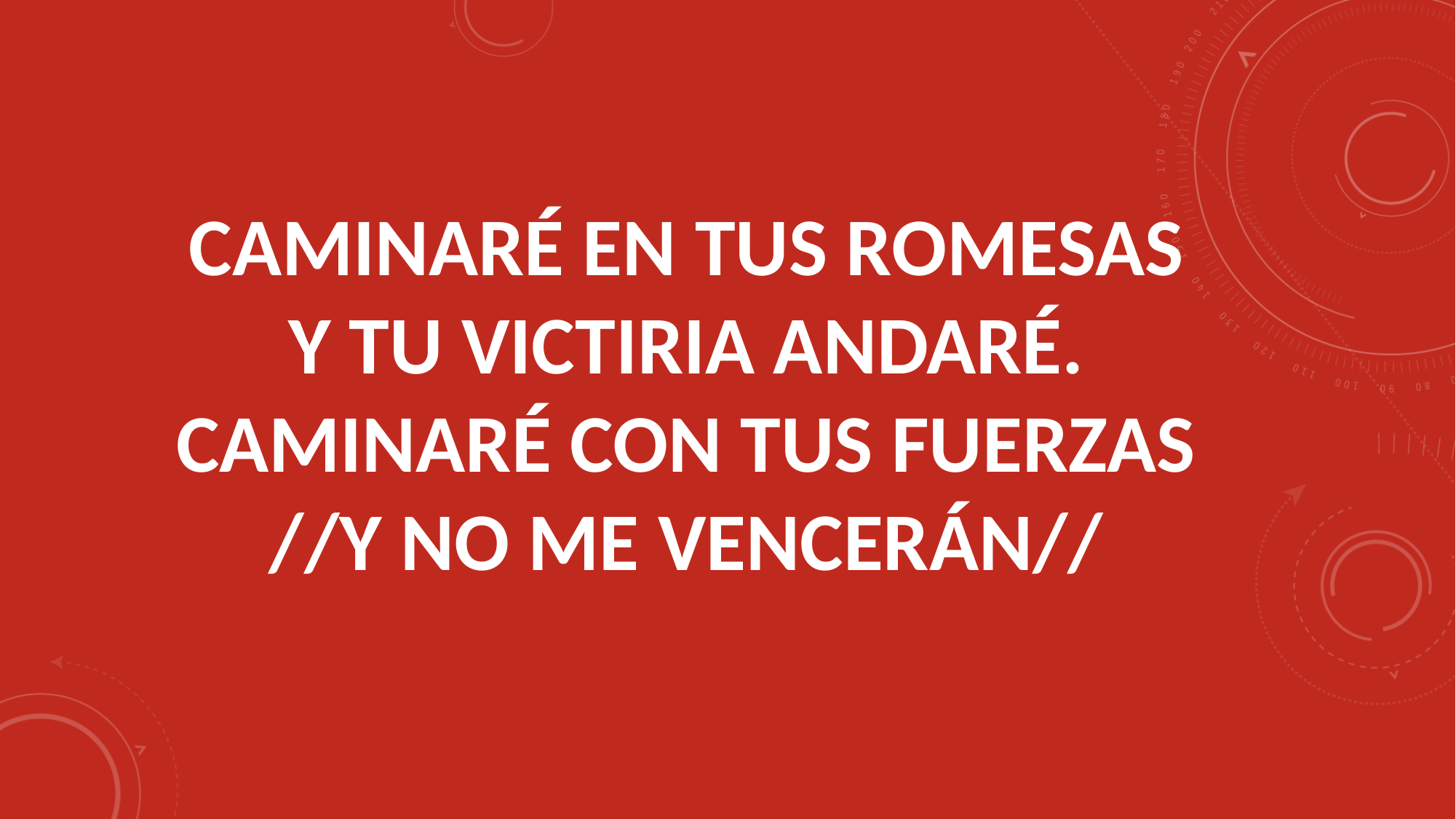

CAMINARÉ EN TUS ROMESAS
Y TU VICTIRIA ANDARÉ.
CAMINARÉ CON TUS FUERZAS
//Y NO ME VENCERÁN//